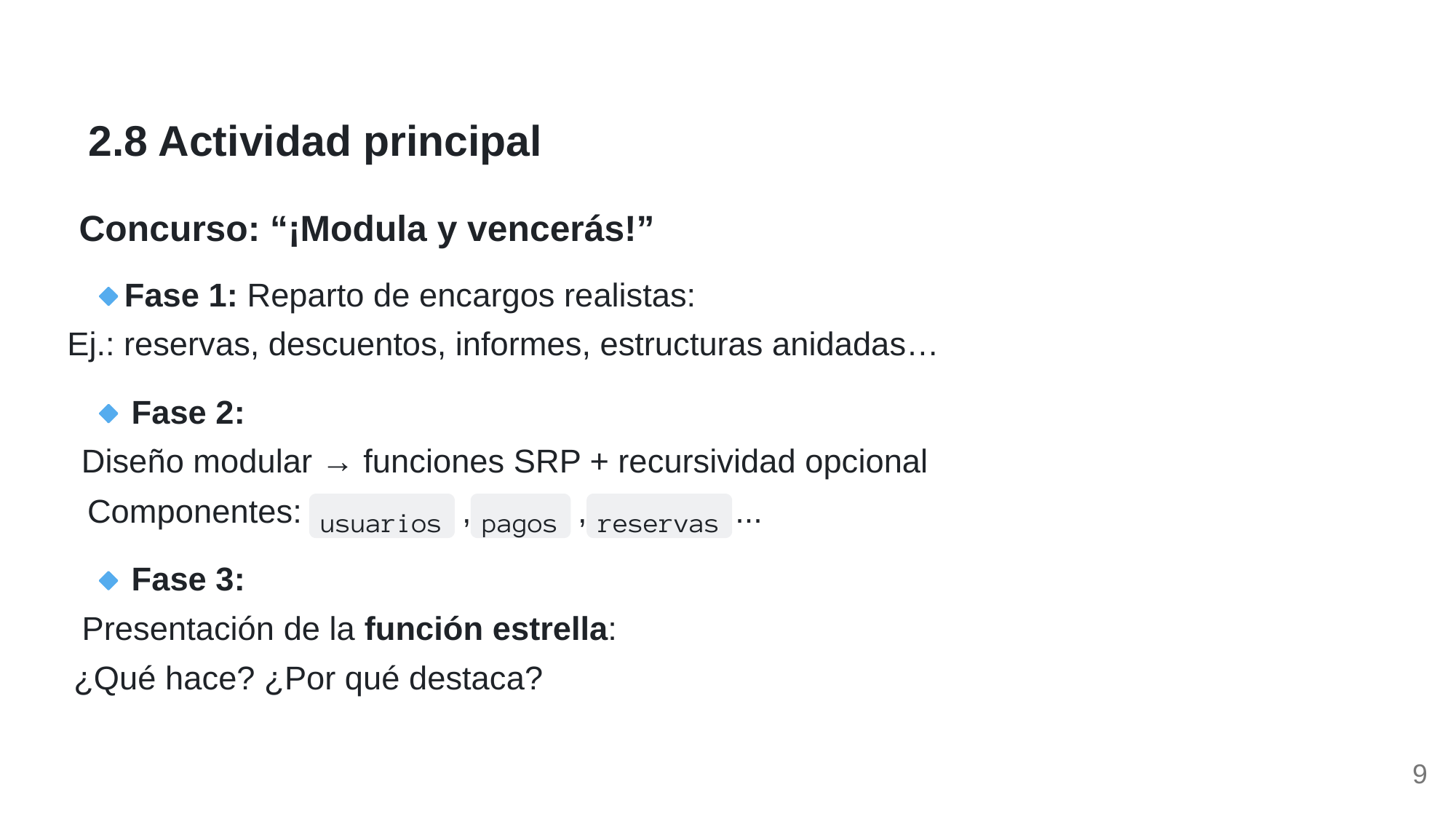

2.8 Actividad principal
Concurso: “¡Modula y vencerás!”
 Fase 1: Reparto de encargos realistas:

Ej.: reservas, descuentos, informes, estructuras anidadas…
 Fase 2:

Diseño modular → funciones SRP + recursividad opcional
Componentes:
,
,
...

usuarios
pagos
reservas
 Fase 3:

Presentación de la función estrella:
¿Qué hace? ¿Por qué destaca?
9